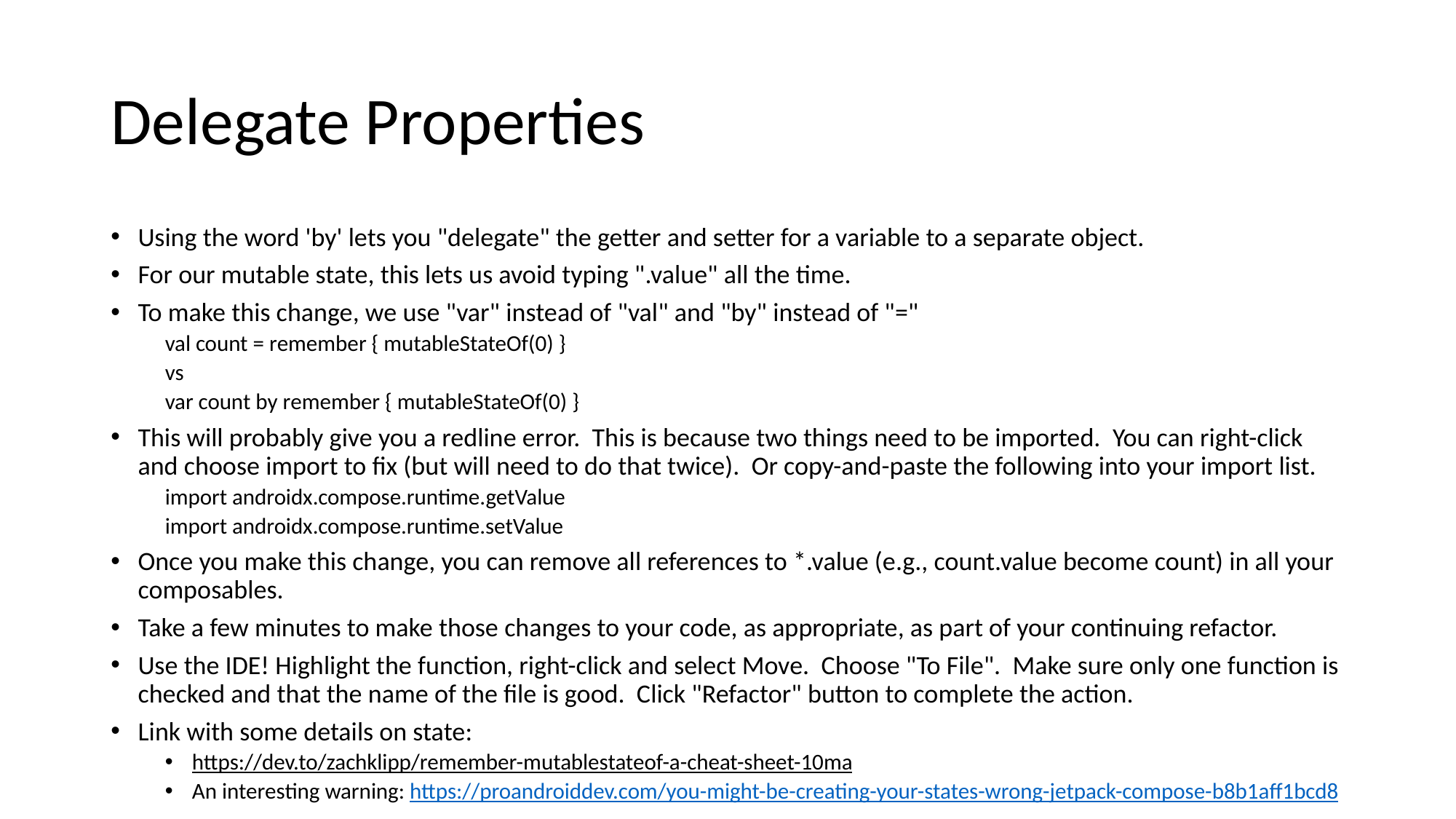

# Delegate Properties
Using the word 'by' lets you "delegate" the getter and setter for a variable to a separate object.
For our mutable state, this lets us avoid typing ".value" all the time.
To make this change, we use "var" instead of "val" and "by" instead of "="
val count = remember { mutableStateOf(0) }
			vs
var count by remember { mutableStateOf(0) }
This will probably give you a redline error.  This is because two things need to be imported.  You can right-click and choose import to fix (but will need to do that twice).  Or copy-and-paste the following into your import list.
import androidx.compose.runtime.getValue
import androidx.compose.runtime.setValue
Once you make this change, you can remove all references to *.value (e.g., count.value become count) in all your composables.
Take a few minutes to make those changes to your code, as appropriate, as part of your continuing refactor.
Use the IDE! Highlight the function, right-click and select Move.  Choose "To File".  Make sure only one function is checked and that the name of the file is good.  Click "Refactor" button to complete the action.
Link with some details on state:
https://dev.to/zachklipp/remember-mutablestateof-a-cheat-sheet-10ma
An interesting warning: https://proandroiddev.com/you-might-be-creating-your-states-wrong-jetpack-compose-b8b1aff1bcd8